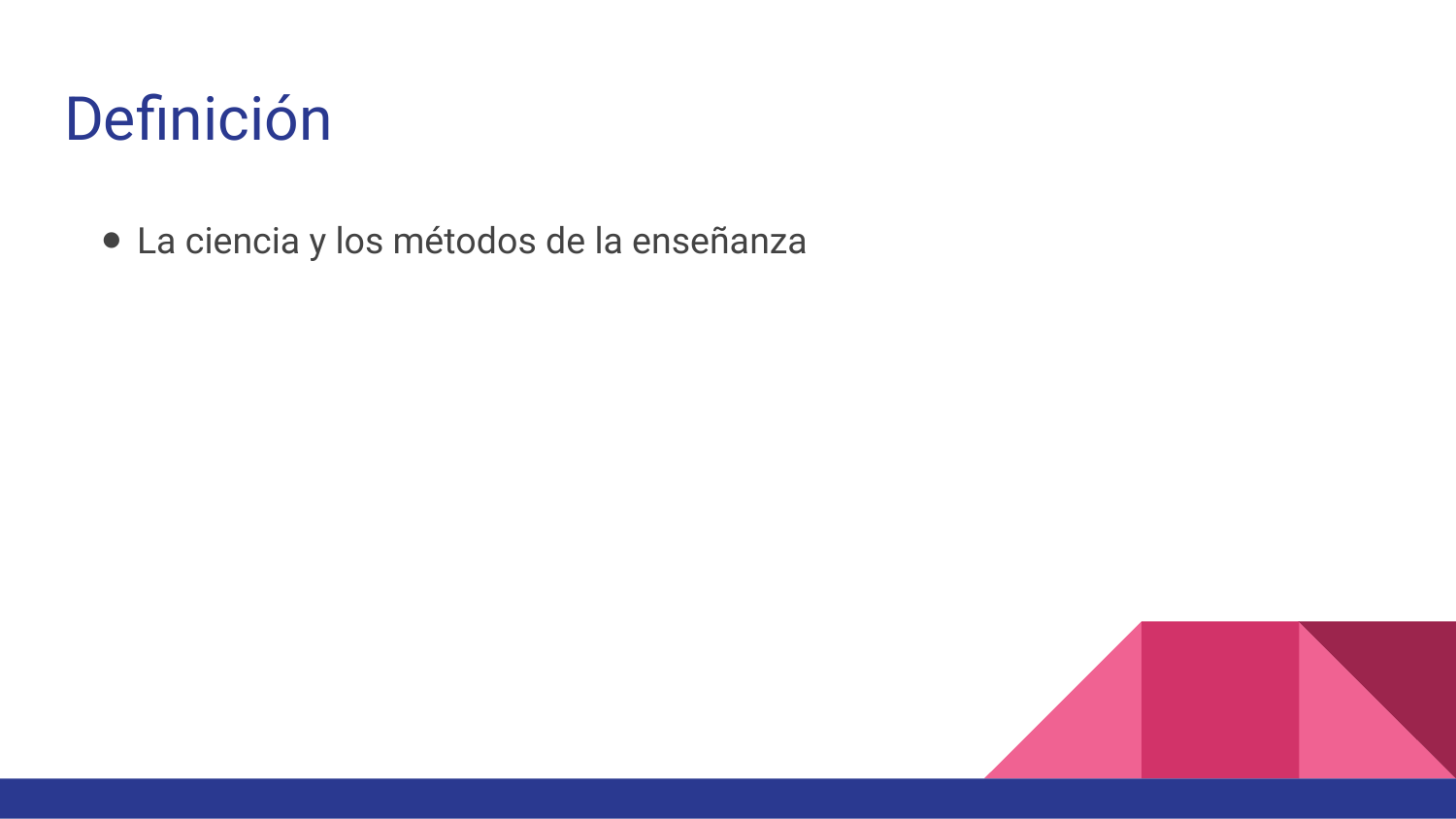

# Definición
La ciencia y los métodos de la enseñanza